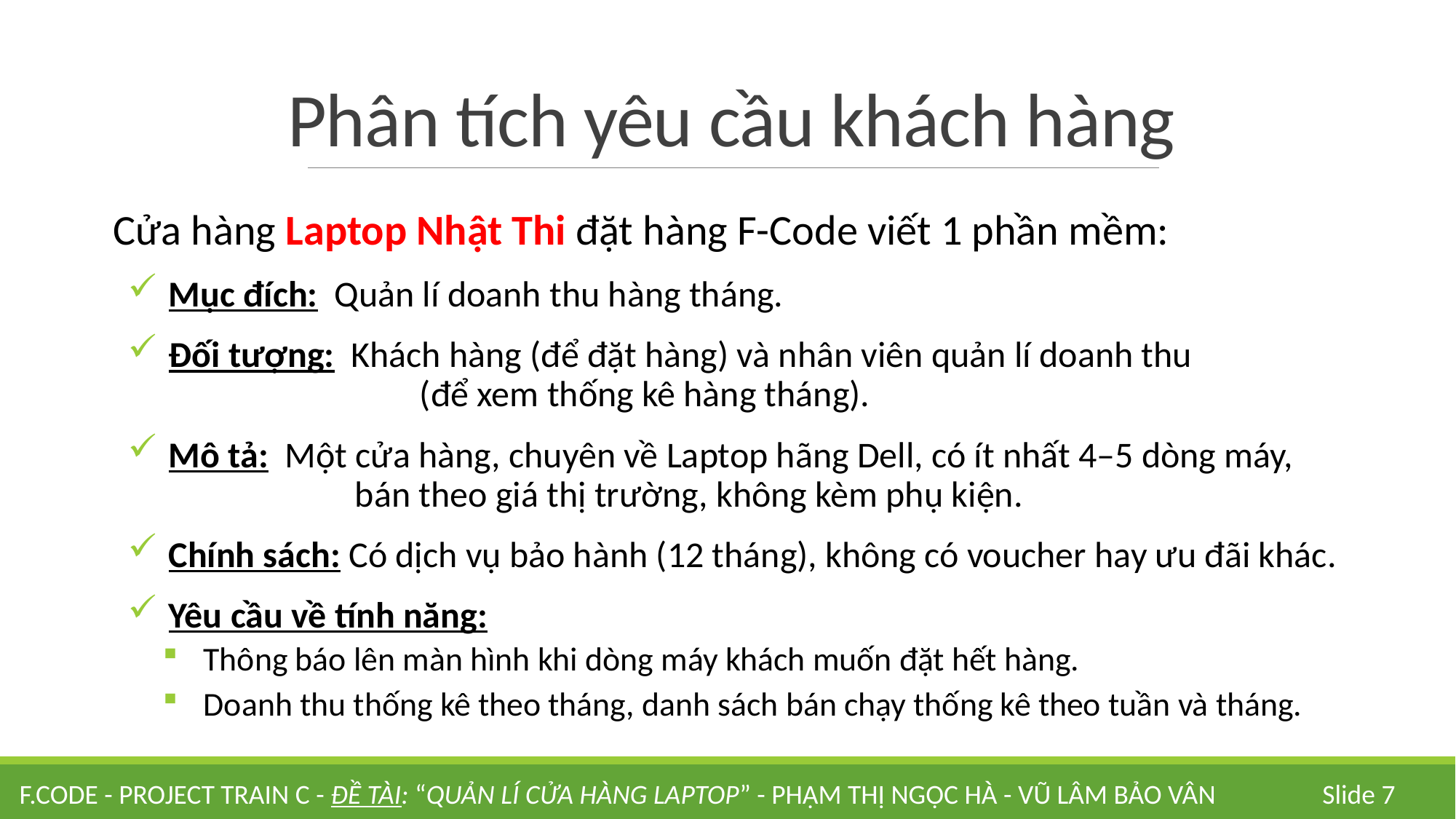

# Phân tích yêu cầu khách hàng
Cửa hàng Laptop Nhật Thi đặt hàng F-Code viết 1 phần mềm:
Mục đích:  Quản lí doanh thu hàng tháng.
Đối tượng:  Khách hàng (để đặt hàng) và nhân viên quản lí doanh thu			    (để xem thống kê hàng tháng).
Mô tả:  Một cửa hàng, chuyên về Laptop hãng Dell, có ít nhất 4–5 dòng máy, 	          bán theo giá thị trường, không kèm phụ kiện.
Chính sách: Có dịch vụ bảo hành (12 tháng), không có voucher hay ưu đãi khác.
Yêu cầu về tính năng:
Thông báo lên màn hình khi dòng máy khách muốn đặt hết hàng.
Doanh thu thống kê theo tháng, danh sách bán chạy thống kê theo tuần và tháng.
F.code - Project Train C - Đề tài: “Quản lí cửa hàng laptop” - Phạm Thị Ngọc Hà - Vũ Lâm Bảo Vân
Slide 7